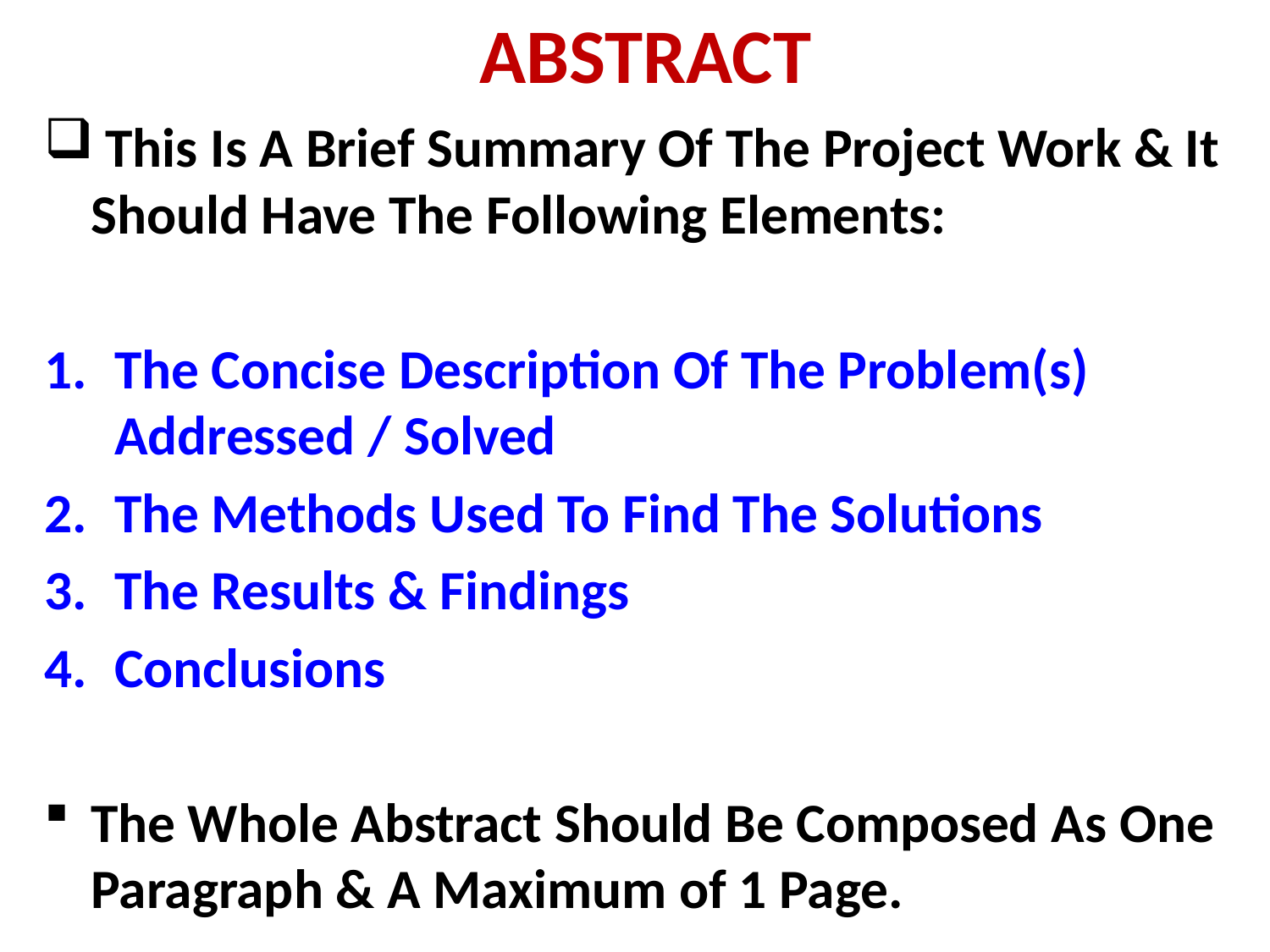

# ABSTRACT
 This Is A Brief Summary Of The Project Work & It Should Have The Following Elements:

The Concise Description Of The Problem(s) Addressed / Solved
The Methods Used To Find The Solutions
The Results & Findings
Conclusions

The Whole Abstract Should Be Composed As One Paragraph & A Maximum of 1 Page.